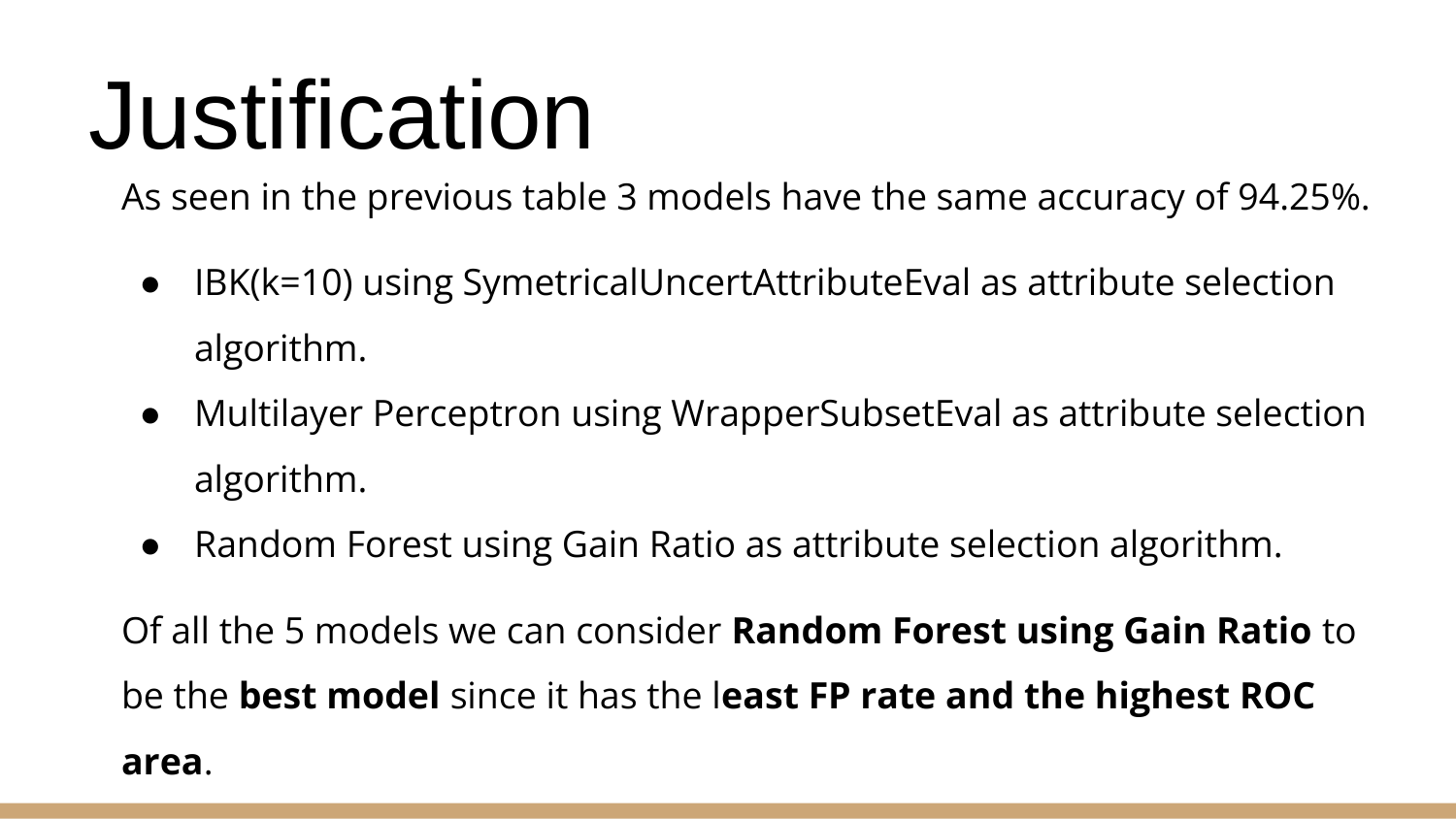

# Justification
As seen in the previous table 3 models have the same accuracy of 94.25%.
IBK(k=10) using SymetricalUncertAttributeEval as attribute selection algorithm.
Multilayer Perceptron using WrapperSubsetEval as attribute selection algorithm.
Random Forest using Gain Ratio as attribute selection algorithm.
Of all the 5 models we can consider Random Forest using Gain Ratio to be the best model since it has the least FP rate and the highest ROC area.